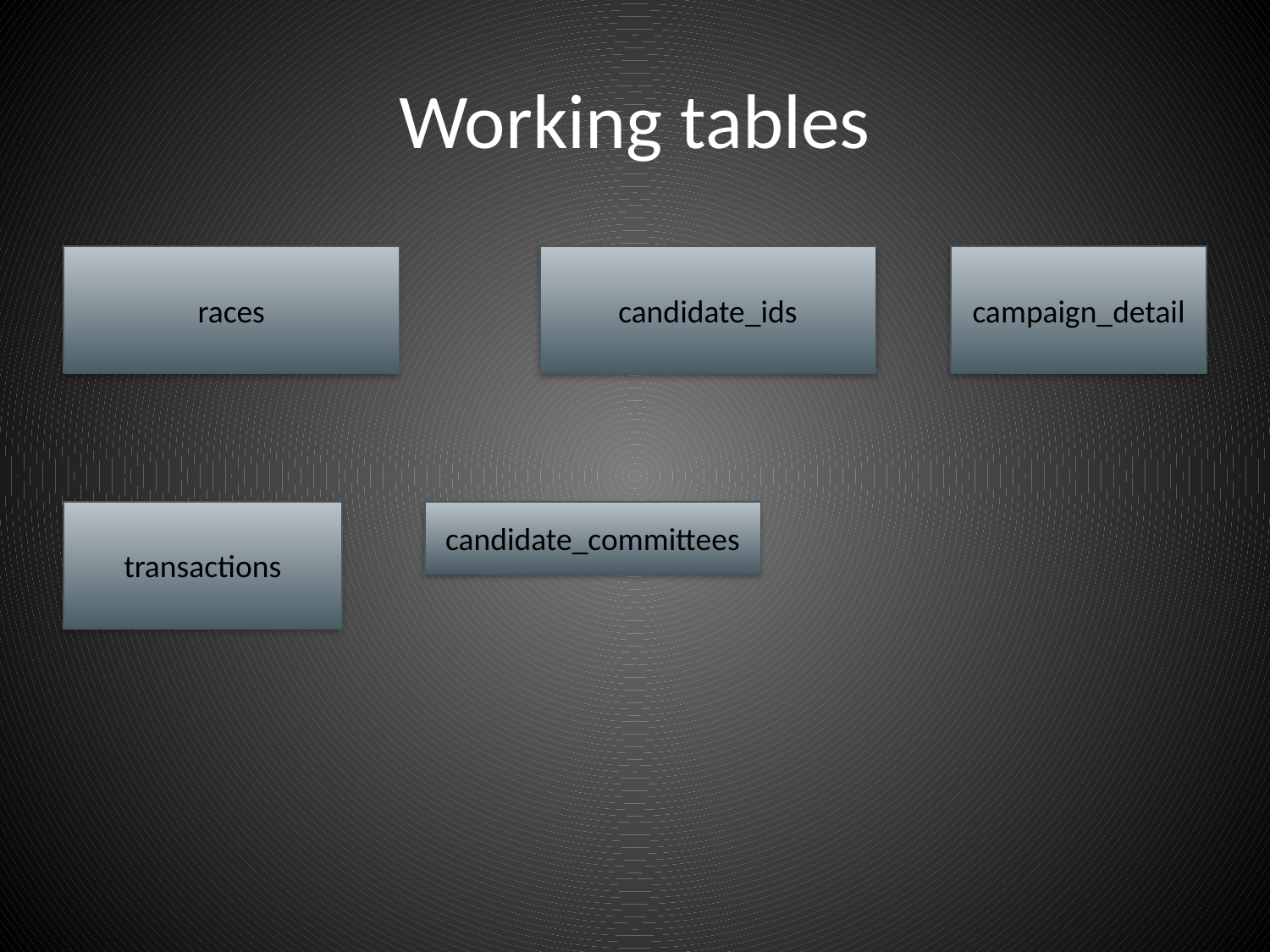

# Working tables
races
candidate_ids
campaign_detail
transactions
candidate_committees